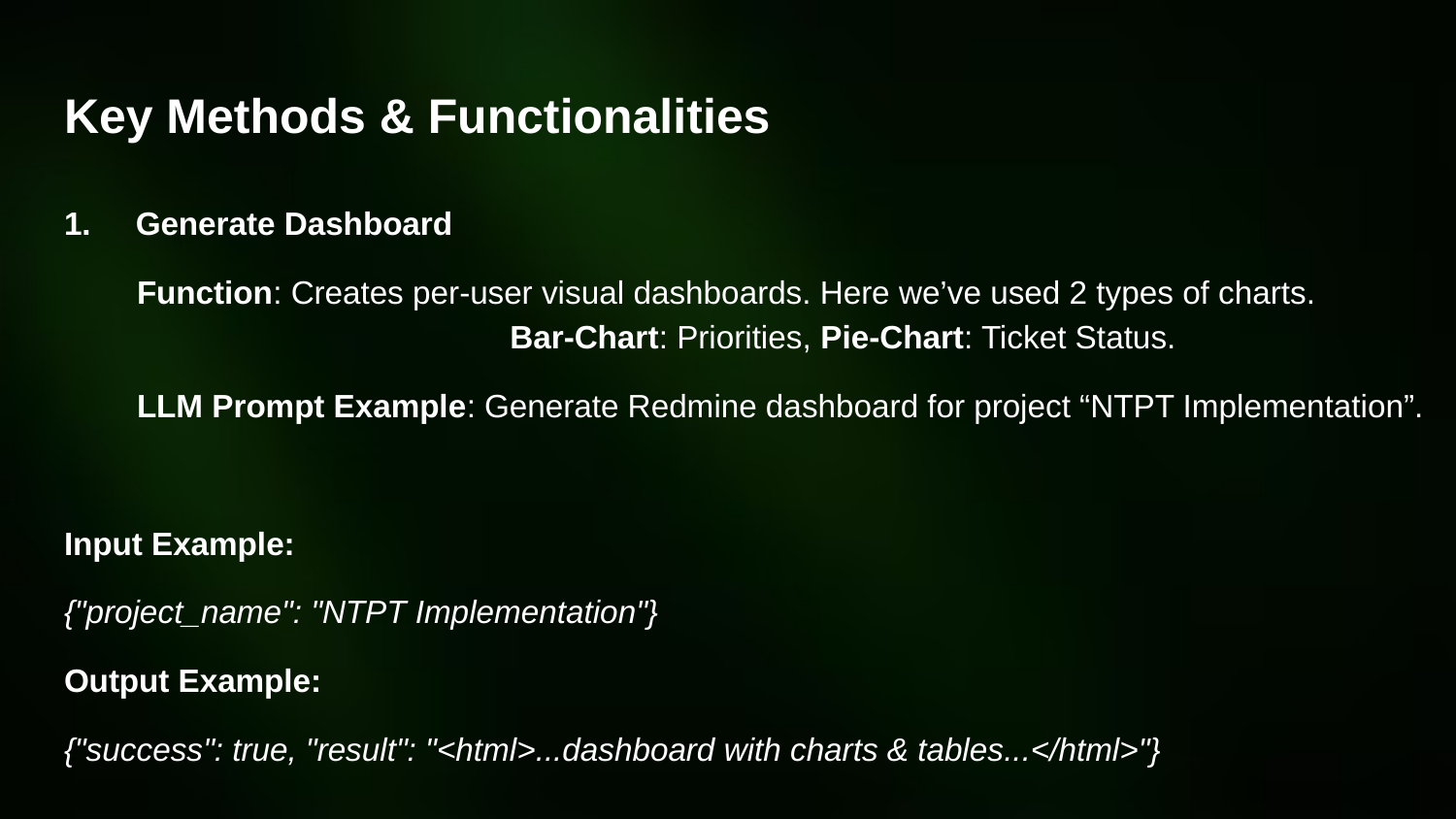

# Key Methods & Functionalities
1.     Generate Dashboard
Function: Creates per-user visual dashboards. Here we’ve used 2 types of charts.
			 Bar-Chart: Priorities, Pie-Chart: Ticket Status.
LLM Prompt Example: Generate Redmine dashboard for project “NTPT Implementation”.

Input Example:
{"project_name": "NTPT Implementation"}
Output Example:
{"success": true, "result": "<html>...dashboard with charts & tables...</html>"}